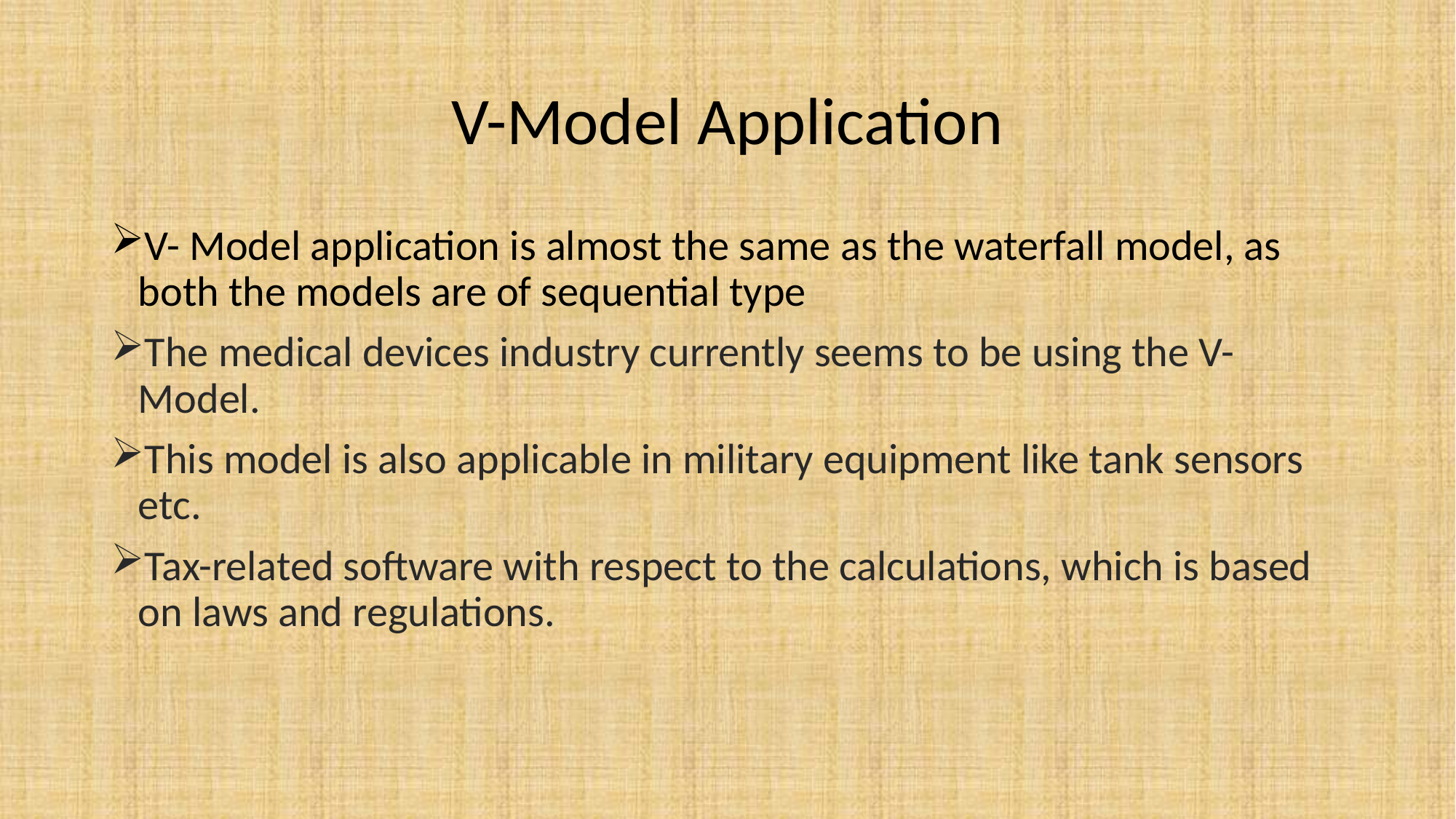

# V-Model Application
V- Model application is almost the same as the waterfall model, as both the models are of sequential type
The medical devices industry currently seems to be using the V-Model.
This model is also applicable in military equipment like tank sensors etc.
Tax-related software with respect to the calculations, which is based on laws and regulations.